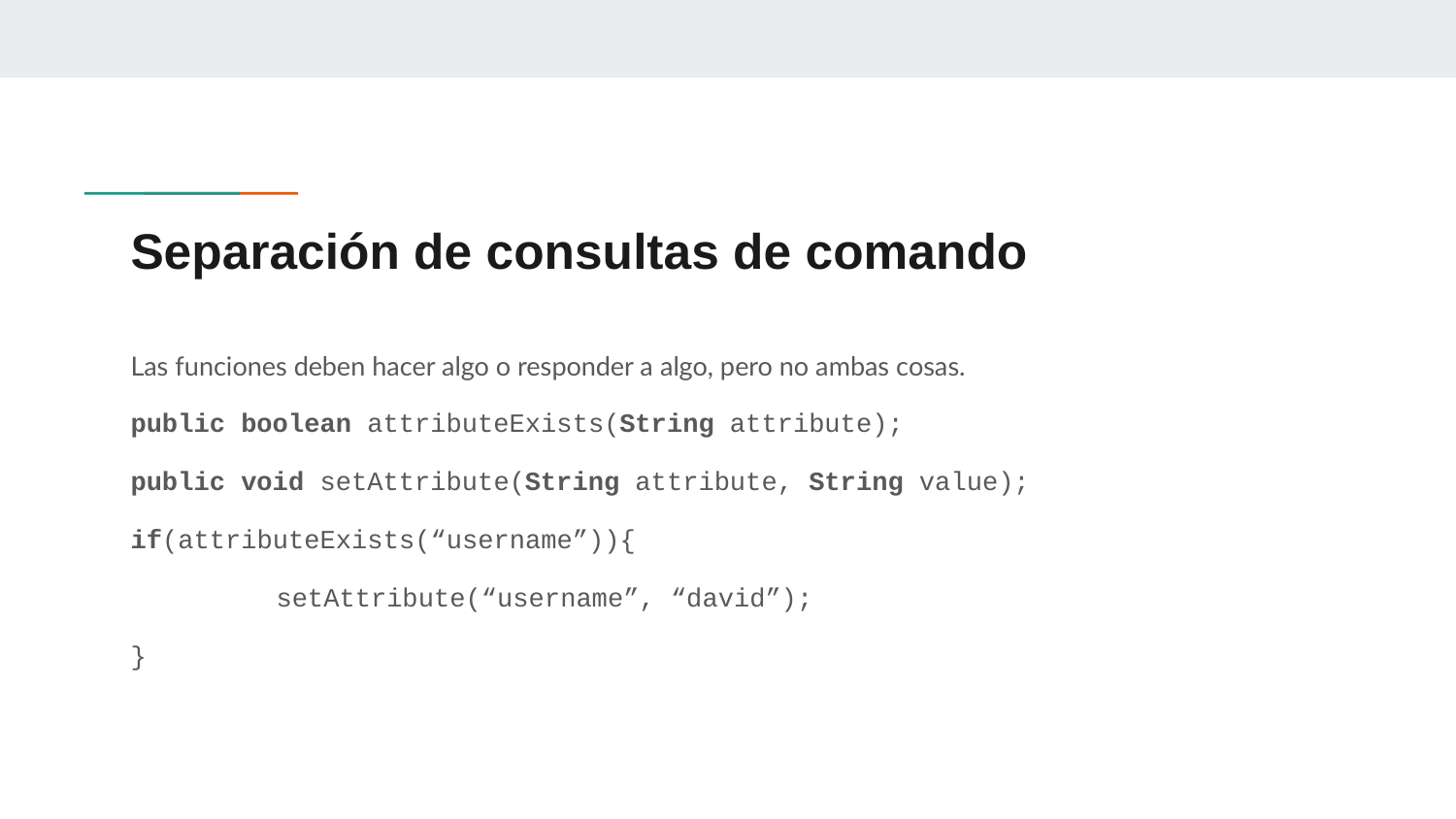

# Separación de consultas de comando
Las funciones deben hacer algo o responder a algo, pero no ambas cosas.
public boolean attributeExists(String attribute);
public void setAttribute(String attribute, String value);
if(attributeExists(“username”)){
	setAttribute(“username”, “david”);
}